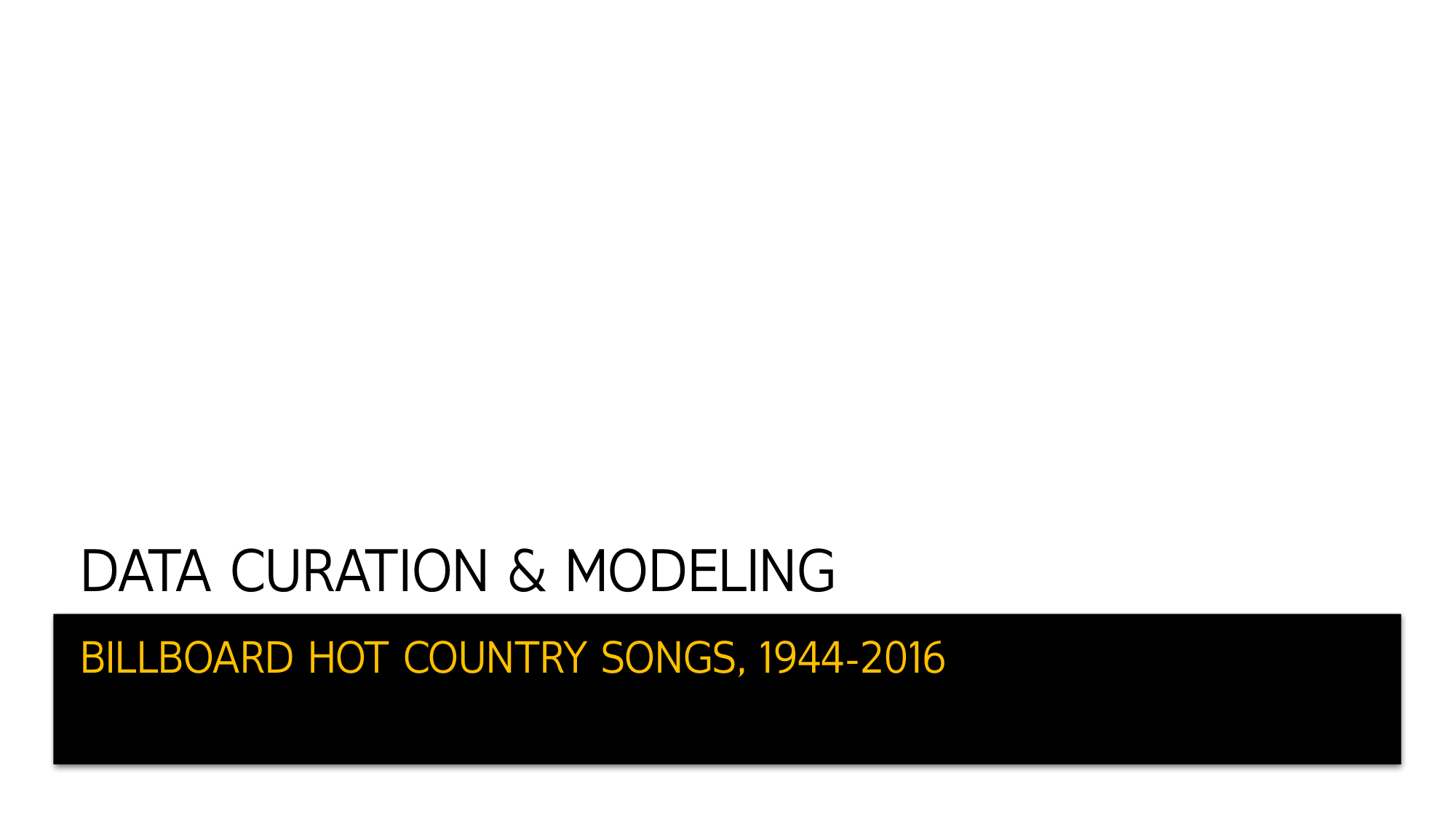

# Data Curation & modeling
Billboard Hot Country Songs, 1944-2016